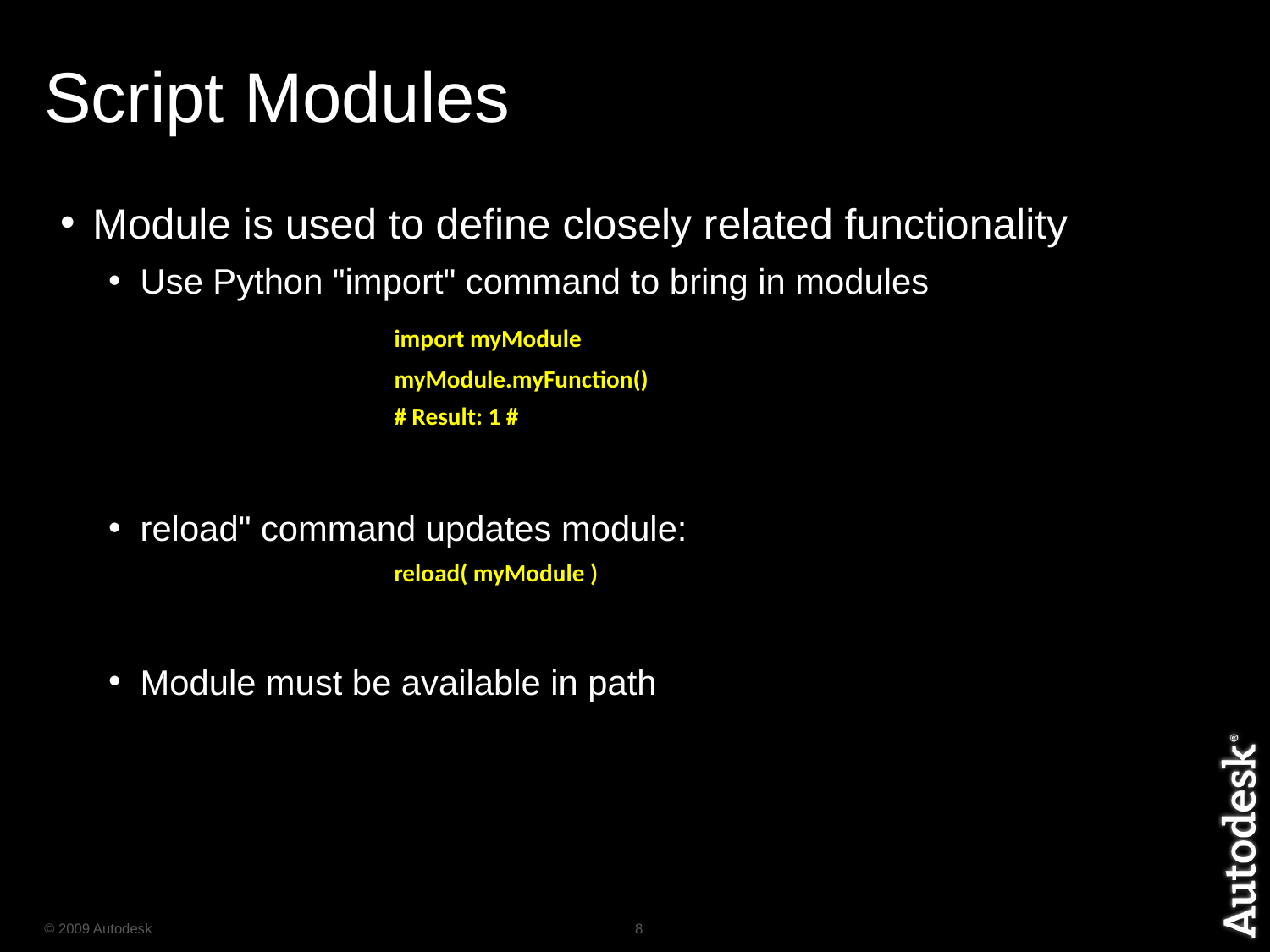

# Script Modules
Module is used to define closely related functionality
Use Python "import" command to bring in modules
			import myModule
			myModule.myFunction()
			# Result: 1 #

reload" command updates module:
			reload( myModule )

Module must be available in path